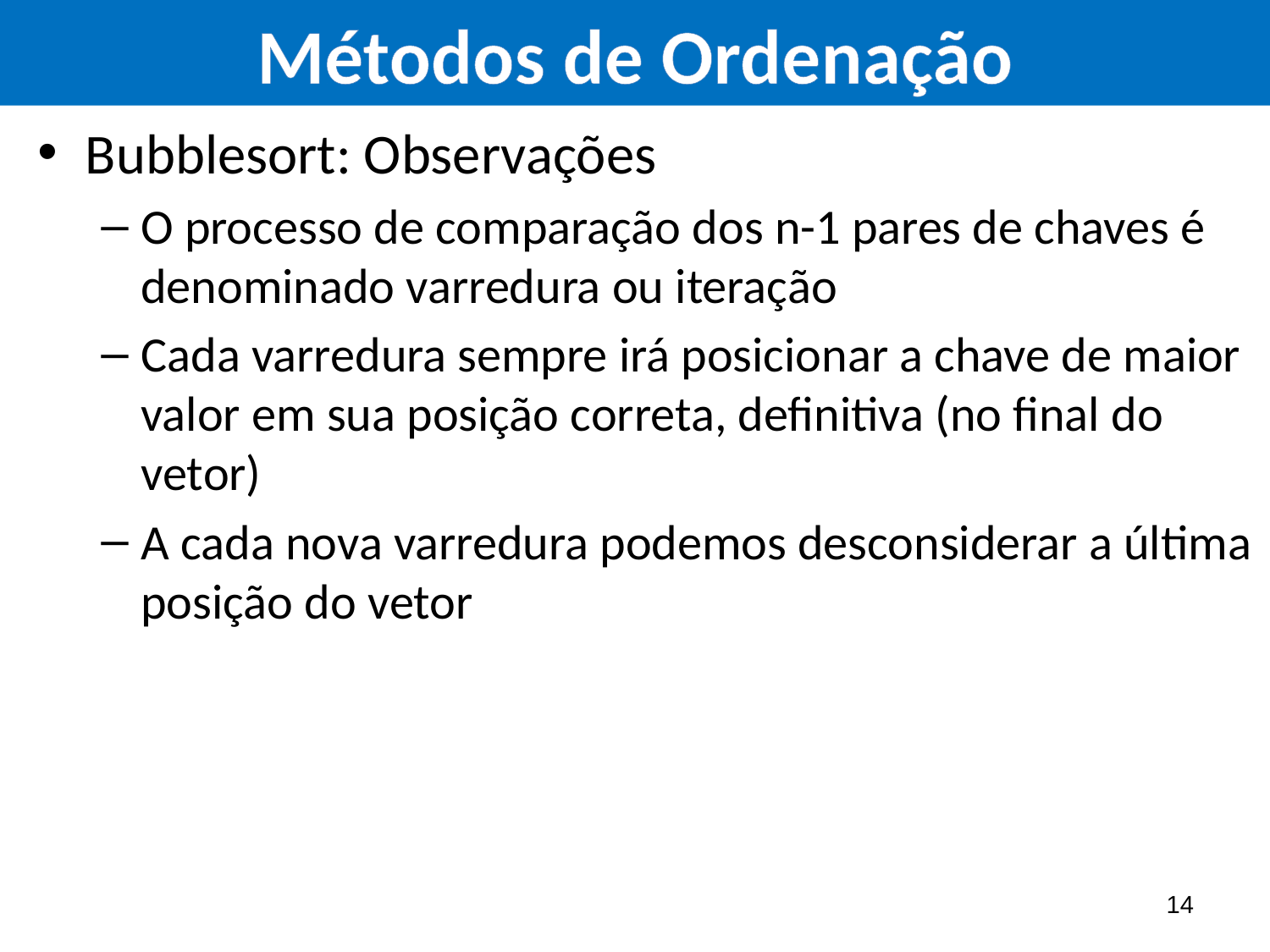

Bubblesort: Observações
O processo de comparação dos n-1 pares de chaves é denominado varredura ou iteração
Cada varredura sempre irá posicionar a chave de maior valor em sua posição correta, definitiva (no final do vetor)
A cada nova varredura podemos desconsiderar a última posição do vetor

14